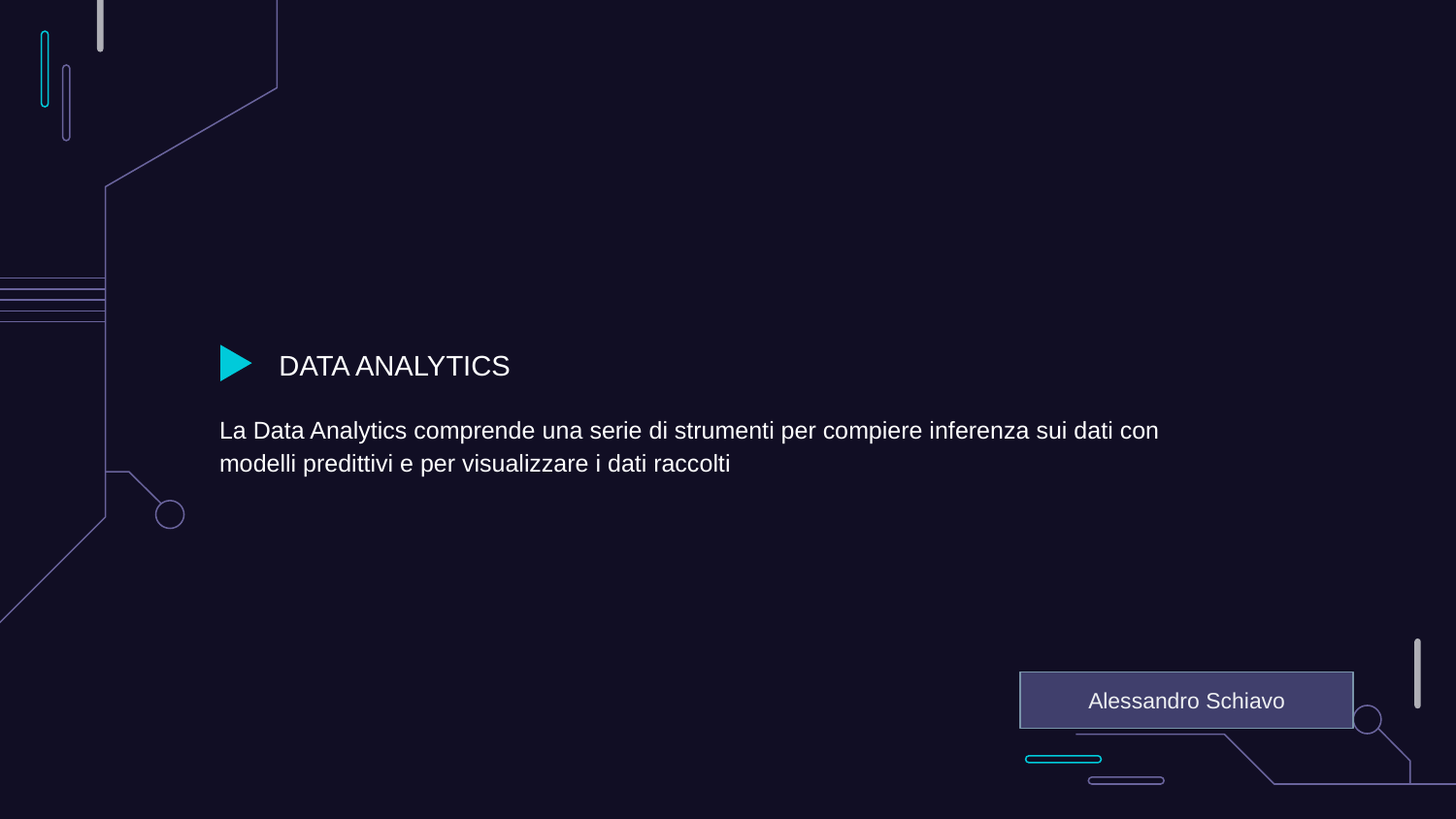

# DATA ANALYTICS

La Data Analytics comprende una serie di strumenti per compiere inferenza sui dati con modelli predittivi e per visualizzare i dati raccolti
Alessandro Schiavo